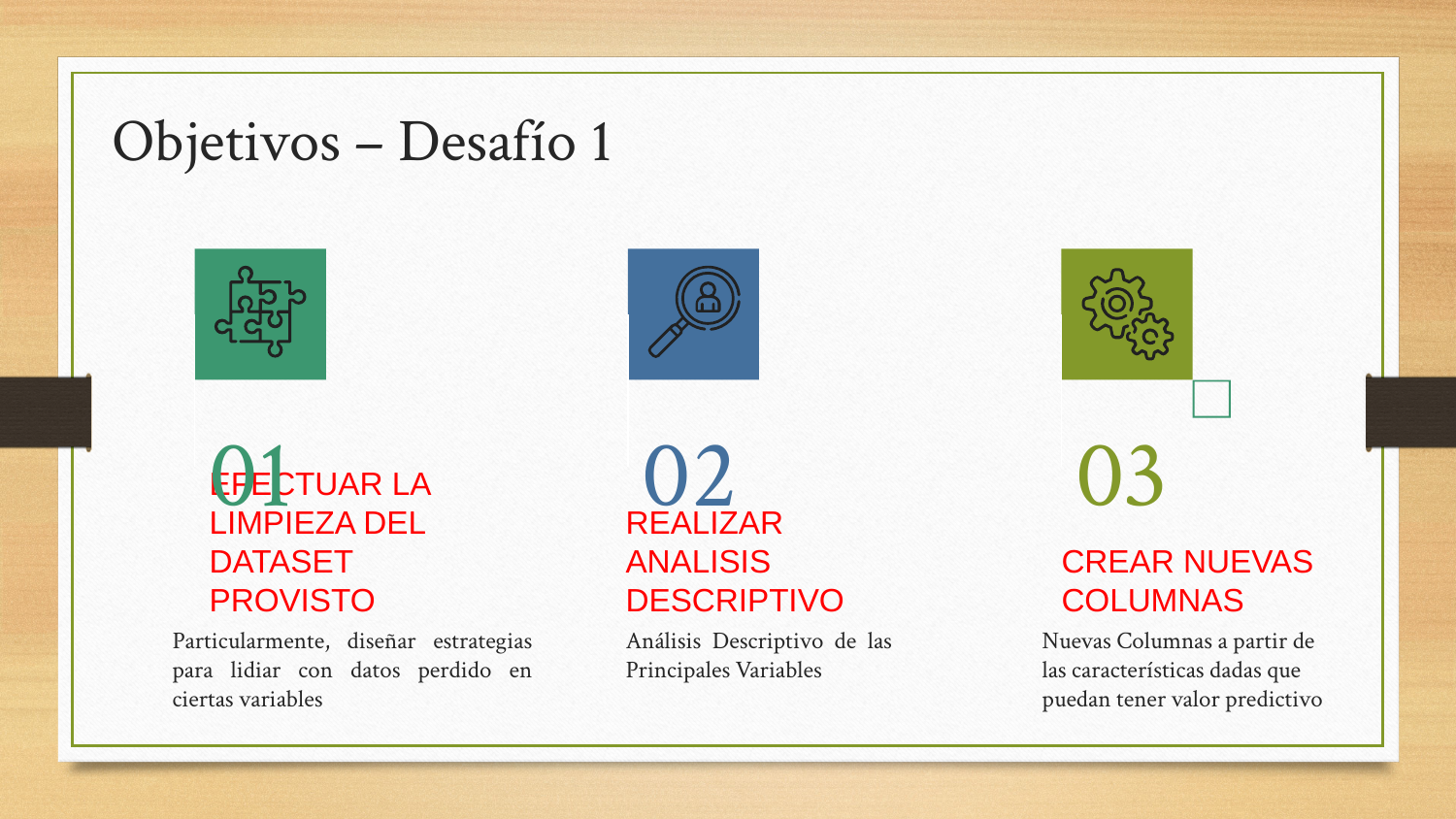

Objetivos – Desafío 1

01
02
03
# EFECTUAR LA LIMPIEZA DEL DATASET PROVISTO
REALIZAR ANALISIS DESCRIPTIVO
CREAR NUEVAS COLUMNAS
Nuevas Columnas a partir de las características dadas que puedan tener valor predictivo
Particularmente, diseñar estrategias para lidiar con datos perdido en ciertas variables
Análisis Descriptivo de las Principales Variables